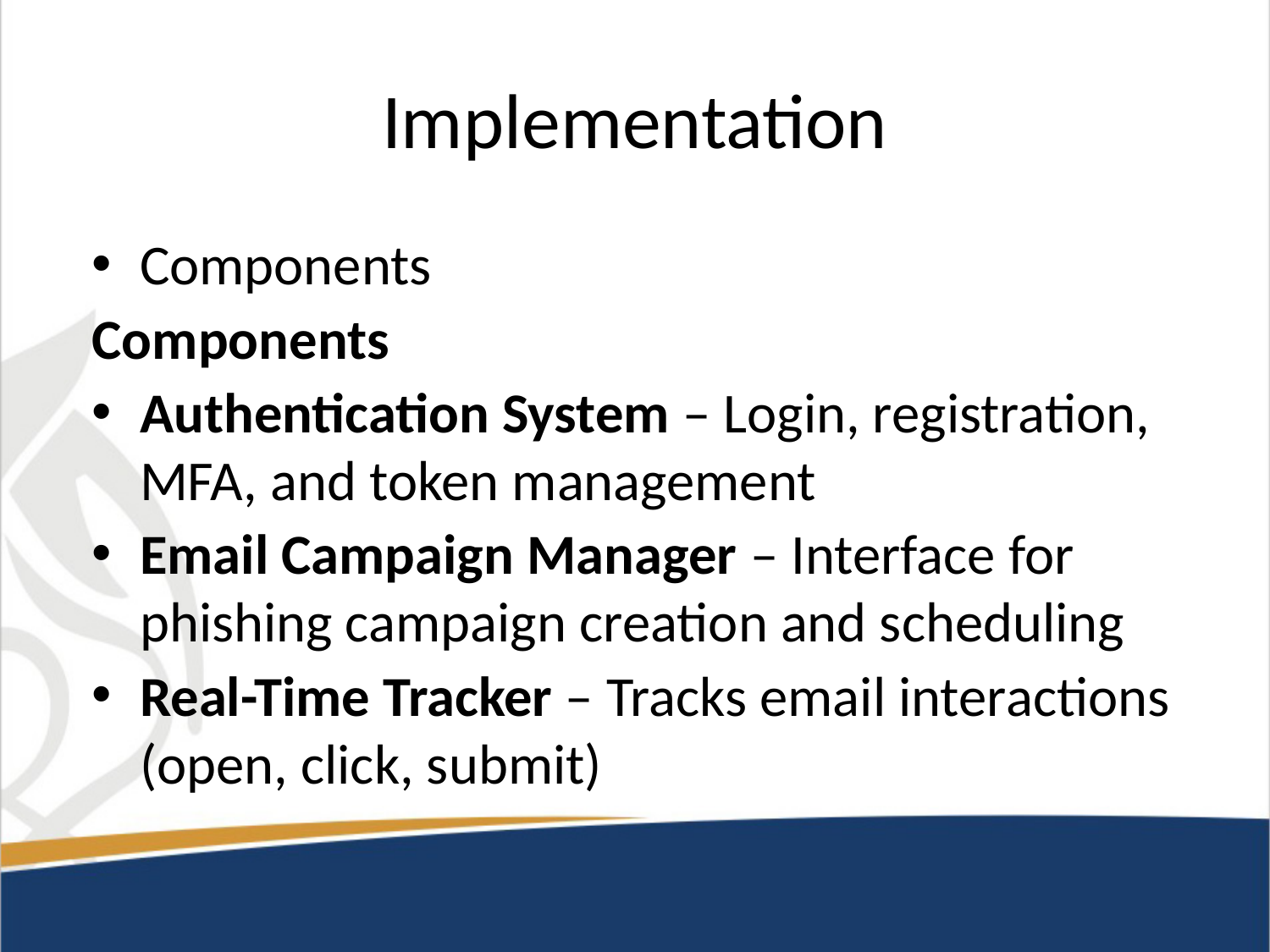

# Implementation
Components
Components
Authentication System – Login, registration, MFA, and token management
Email Campaign Manager – Interface for phishing campaign creation and scheduling
Real-Time Tracker – Tracks email interactions (open, click, submit)